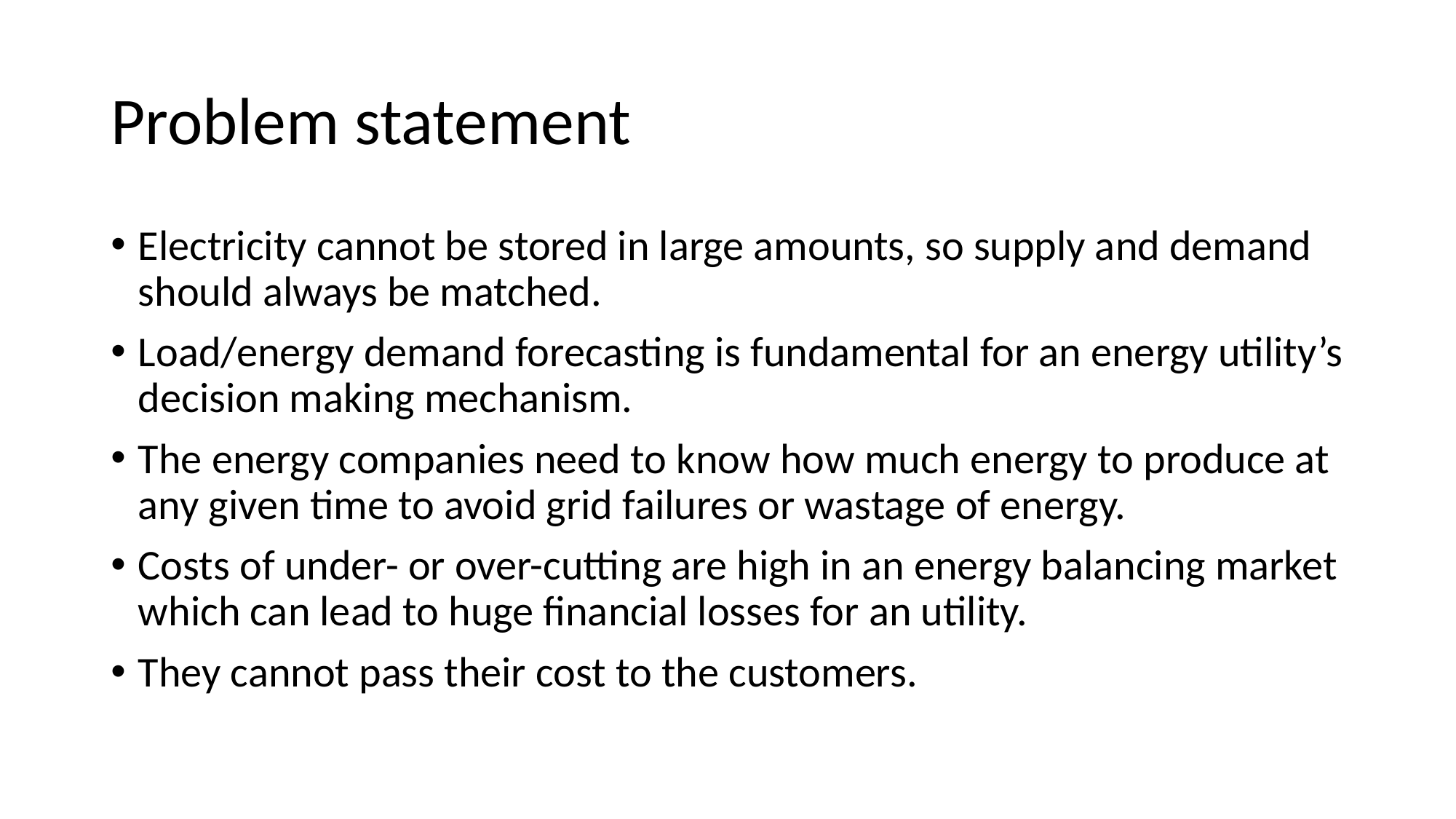

# Problem statement
Electricity cannot be stored in large amounts, so supply and demand should always be matched.
Load/energy demand forecasting is fundamental for an energy utility’s decision making mechanism.
The energy companies need to know how much energy to produce at any given time to avoid grid failures or wastage of energy.
Costs of under- or over-cutting are high in an energy balancing market which can lead to huge financial losses for an utility.
They cannot pass their cost to the customers.